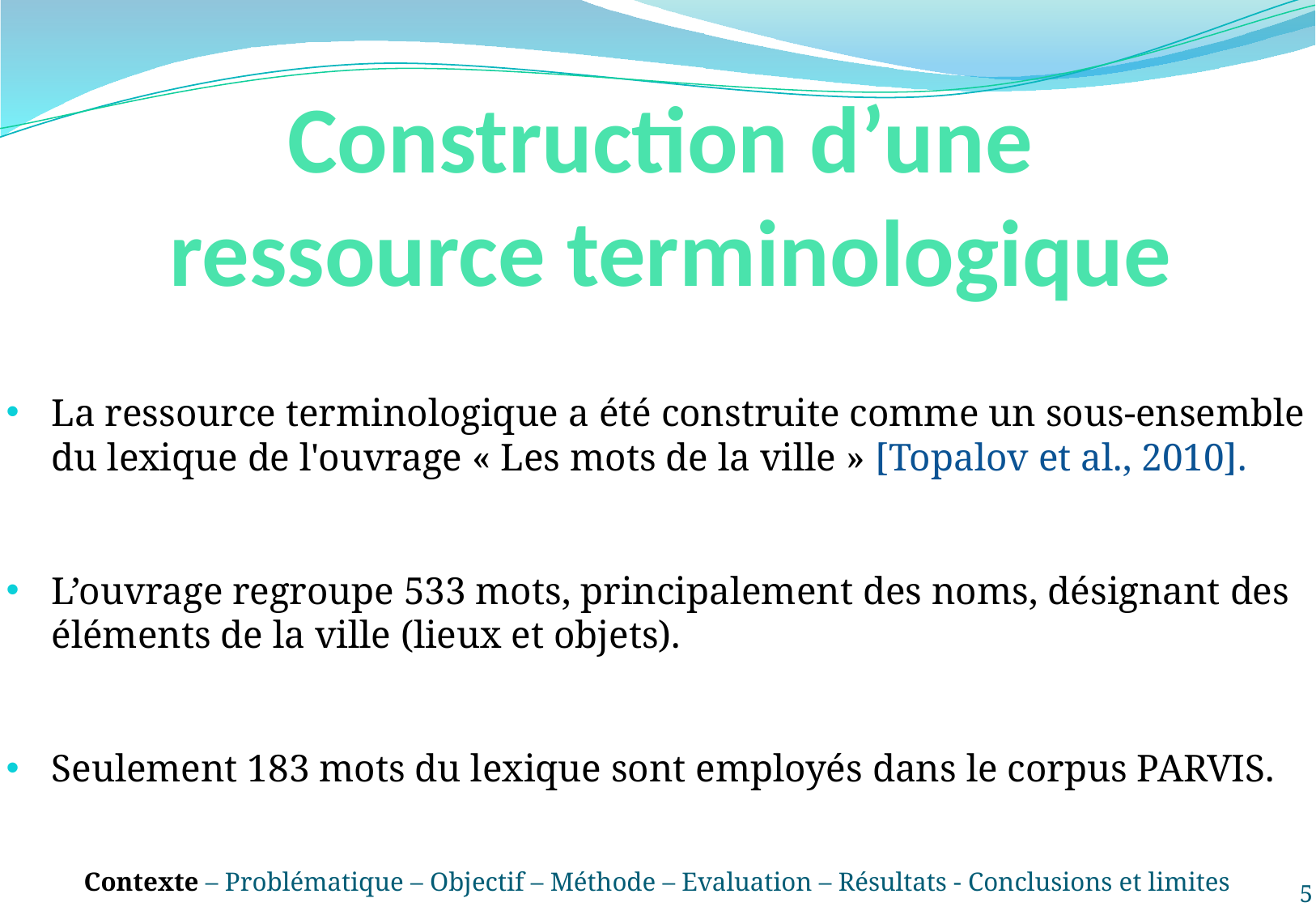

# Construction d’une ressource terminologique

La ressource terminologique a été construite comme un sous-ensemble du lexique de l'ouvrage « Les mots de la ville » [Topalov et al., 2010].

L’ouvrage regroupe 533 mots, principalement des noms, désignant des éléments de la ville (lieux et objets).

Seulement 183 mots du lexique sont employés dans le corpus PARVIS.

Contexte – Problématique – Objectif – Méthode – Evaluation – Résultats - Conclusions et limites
5